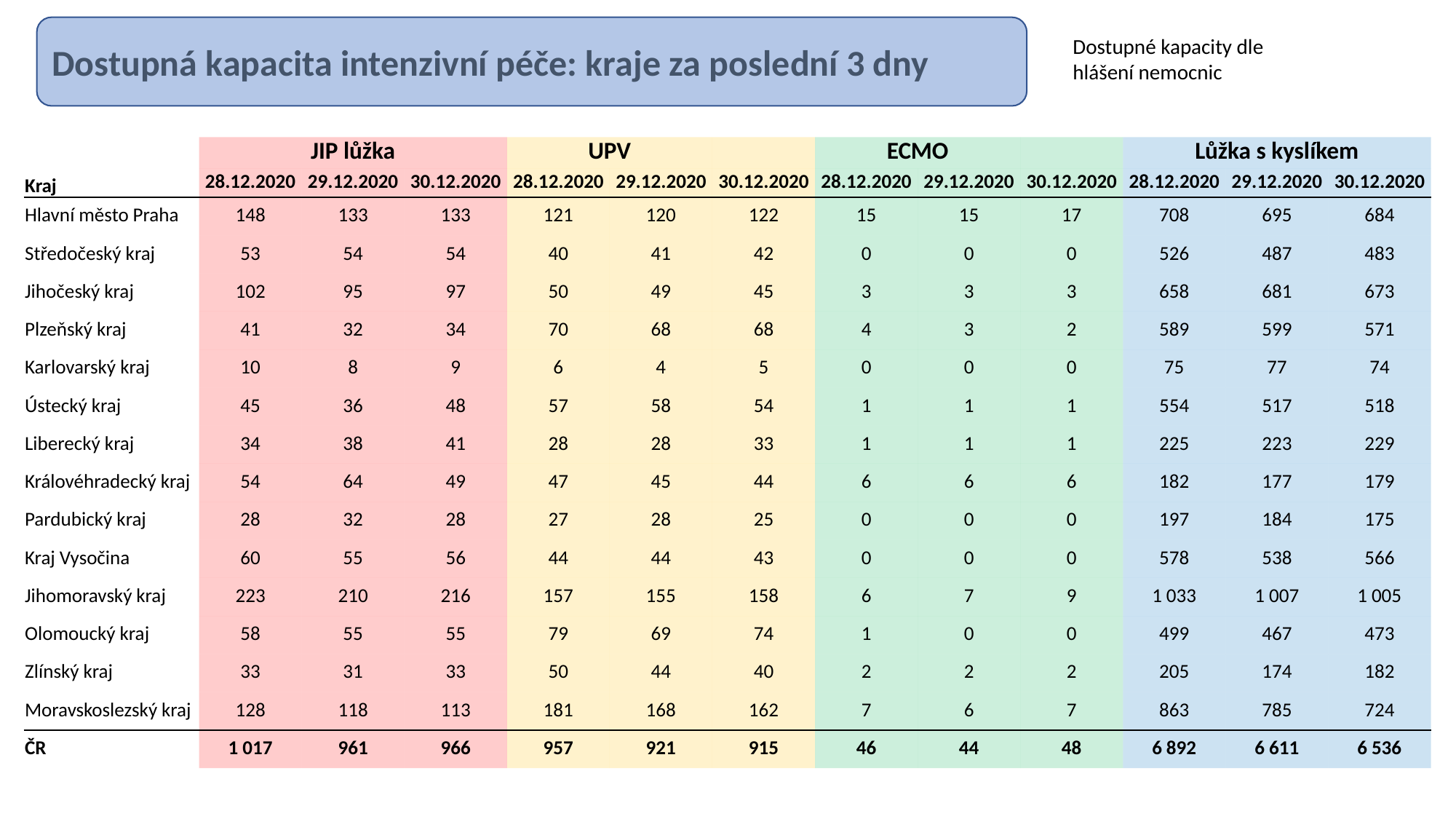

Dostupná kapacita intenzivní péče: kraje za poslední 3 dny
Dostupné kapacity dle hlášení nemocnic
|  | JIP lůžka |  |  | UPV |  |  | ECMO |  |  | Lůžka s kyslíkem |  |  |
| --- | --- | --- | --- | --- | --- | --- | --- | --- | --- | --- | --- | --- |
| Kraj | 28.12.2020 | 29.12.2020 | 30.12.2020 | 28.12.2020 | 29.12.2020 | 30.12.2020 | 28.12.2020 | 29.12.2020 | 30.12.2020 | 28.12.2020 | 29.12.2020 | 30.12.2020 |
| Hlavní město Praha | 148 | 133 | 133 | 121 | 120 | 122 | 15 | 15 | 17 | 708 | 695 | 684 |
| Středočeský kraj | 53 | 54 | 54 | 40 | 41 | 42 | 0 | 0 | 0 | 526 | 487 | 483 |
| Jihočeský kraj | 102 | 95 | 97 | 50 | 49 | 45 | 3 | 3 | 3 | 658 | 681 | 673 |
| Plzeňský kraj | 41 | 32 | 34 | 70 | 68 | 68 | 4 | 3 | 2 | 589 | 599 | 571 |
| Karlovarský kraj | 10 | 8 | 9 | 6 | 4 | 5 | 0 | 0 | 0 | 75 | 77 | 74 |
| Ústecký kraj | 45 | 36 | 48 | 57 | 58 | 54 | 1 | 1 | 1 | 554 | 517 | 518 |
| Liberecký kraj | 34 | 38 | 41 | 28 | 28 | 33 | 1 | 1 | 1 | 225 | 223 | 229 |
| Královéhradecký kraj | 54 | 64 | 49 | 47 | 45 | 44 | 6 | 6 | 6 | 182 | 177 | 179 |
| Pardubický kraj | 28 | 32 | 28 | 27 | 28 | 25 | 0 | 0 | 0 | 197 | 184 | 175 |
| Kraj Vysočina | 60 | 55 | 56 | 44 | 44 | 43 | 0 | 0 | 0 | 578 | 538 | 566 |
| Jihomoravský kraj | 223 | 210 | 216 | 157 | 155 | 158 | 6 | 7 | 9 | 1 033 | 1 007 | 1 005 |
| Olomoucký kraj | 58 | 55 | 55 | 79 | 69 | 74 | 1 | 0 | 0 | 499 | 467 | 473 |
| Zlínský kraj | 33 | 31 | 33 | 50 | 44 | 40 | 2 | 2 | 2 | 205 | 174 | 182 |
| Moravskoslezský kraj | 128 | 118 | 113 | 181 | 168 | 162 | 7 | 6 | 7 | 863 | 785 | 724 |
| ČR | 1 017 | 961 | 966 | 957 | 921 | 915 | 46 | 44 | 48 | 6 892 | 6 611 | 6 536 |